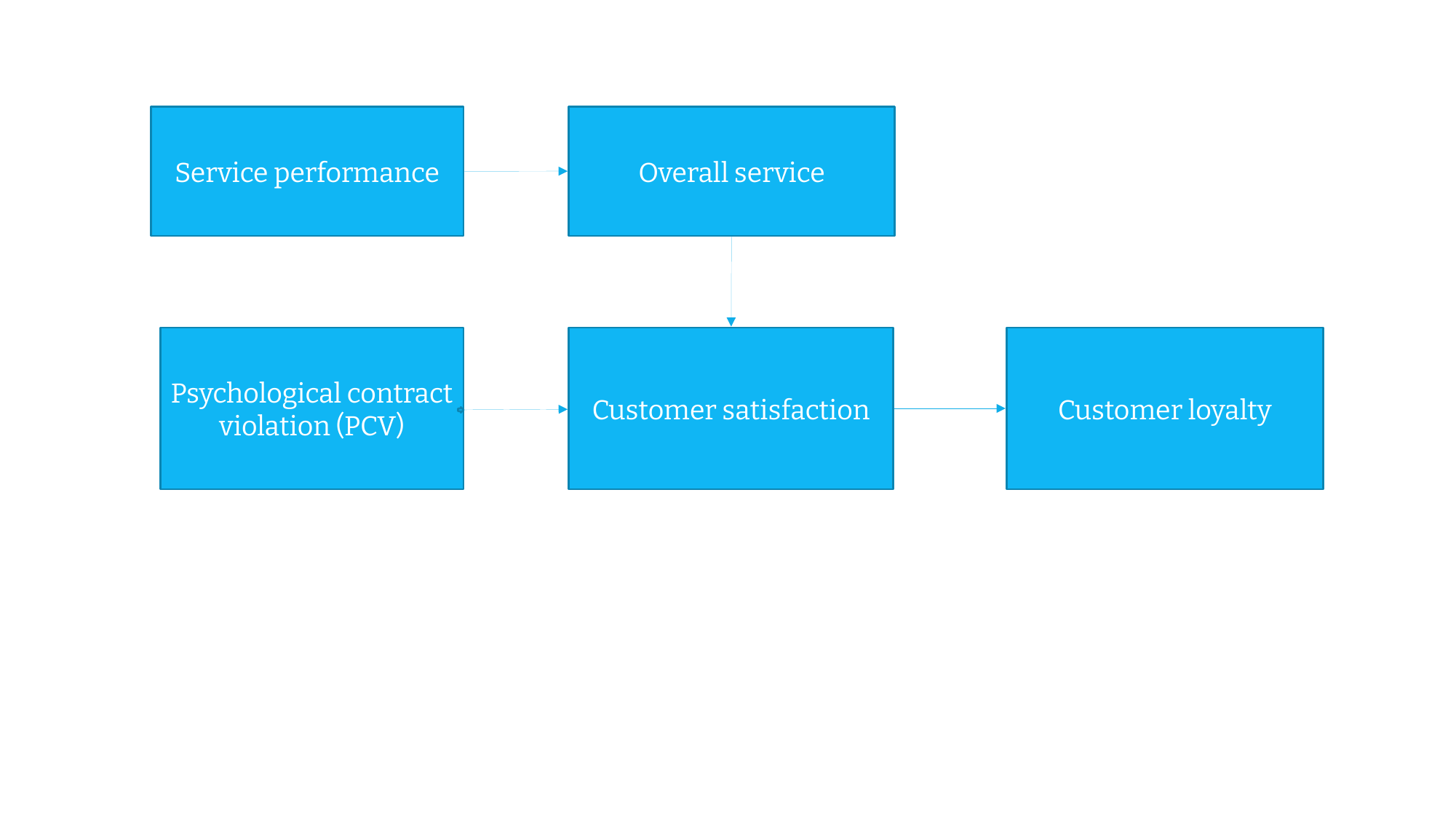

Service performance

Overall service

Psychological contract violation (PCV)

Customer satisfaction

Customer loyalty